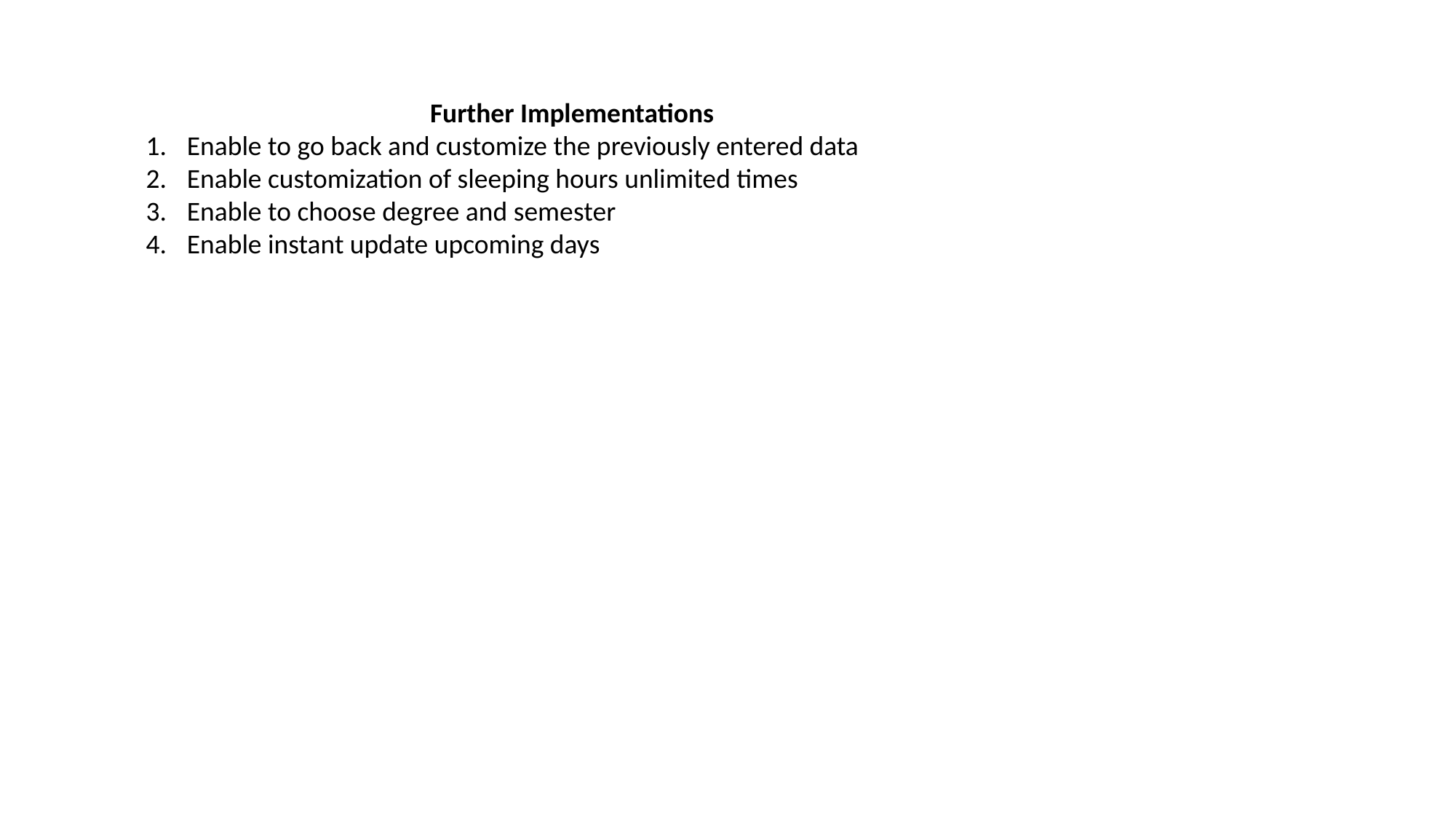

Further Implementations
Enable to go back and customize the previously entered data
Enable customization of sleeping hours unlimited times
Enable to choose degree and semester
Enable instant update upcoming days